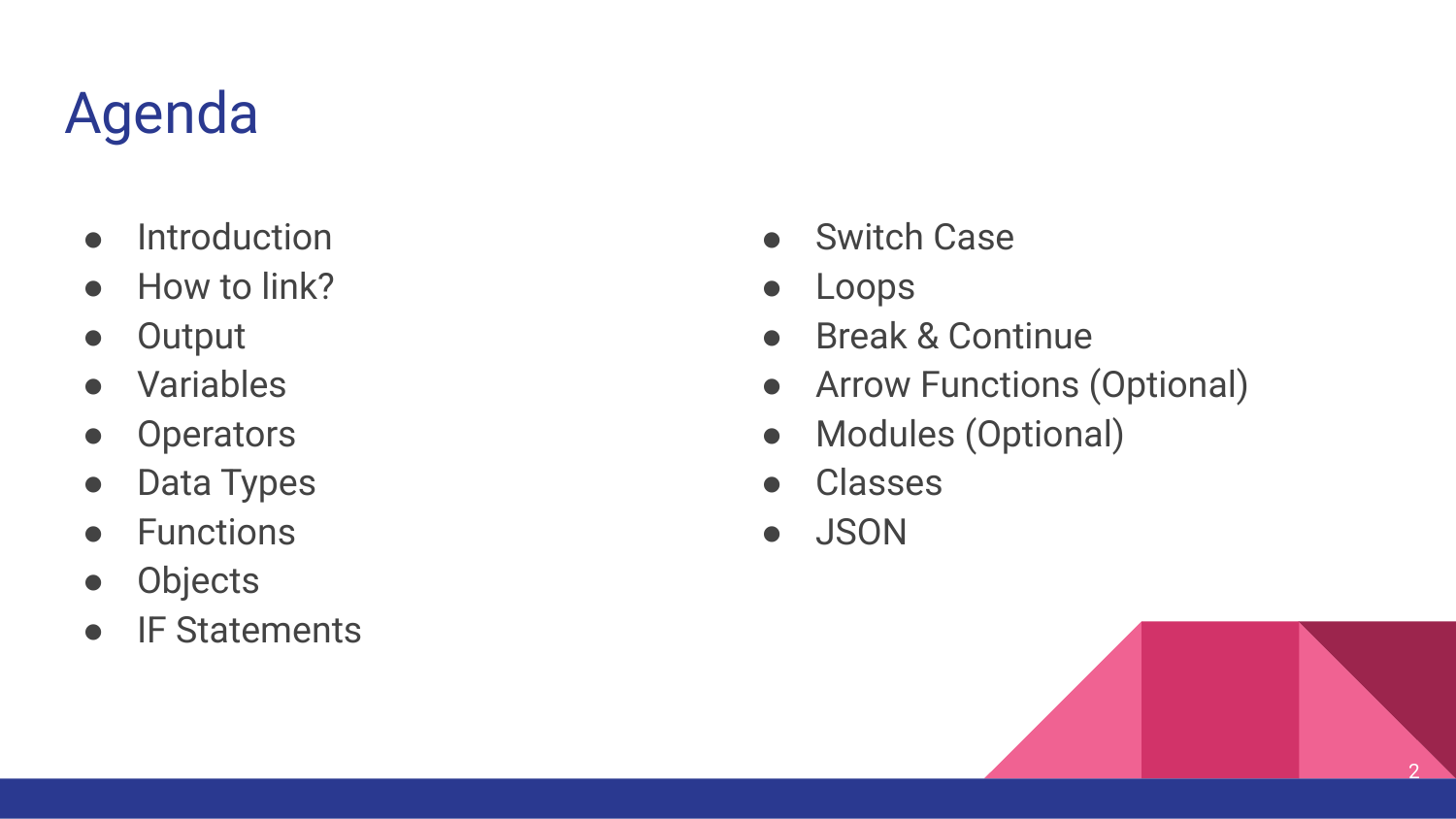

# Agenda
Introduction
How to link?
Output
Variables
Operators
Data Types
Functions
Objects
IF Statements
Switch Case
Loops
Break & Continue
Arrow Functions (Optional)
Modules (Optional)
Classes
JSON
2